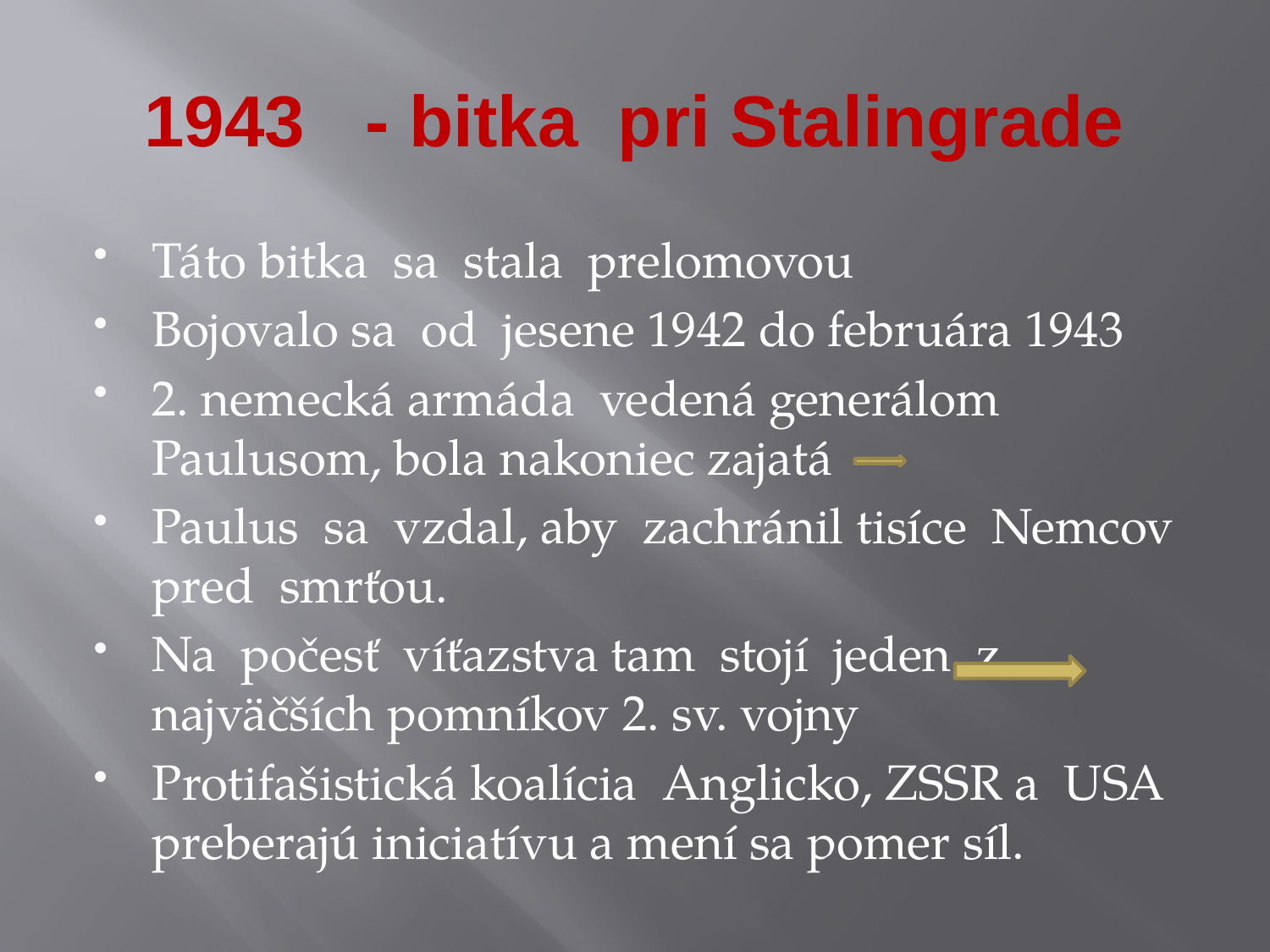

# 1943   - bitka  pri Stalingrade
Táto bitka  sa  stala  prelomovou
Bojovalo sa  od  jesene 1942 do februára 1943
2. nemecká armáda  vedená generálom Paulusom, bola nakoniec zajatá
Paulus  sa  vzdal, aby  zachránil tisíce  Nemcov  pred  smrťou.
Na  počesť  víťazstva tam  stojí  jeden  z najväčších pomníkov 2. sv. vojny
Protifašistická koalícia  Anglicko, ZSSR a  USA preberajú iniciatívu a mení sa pomer síl.